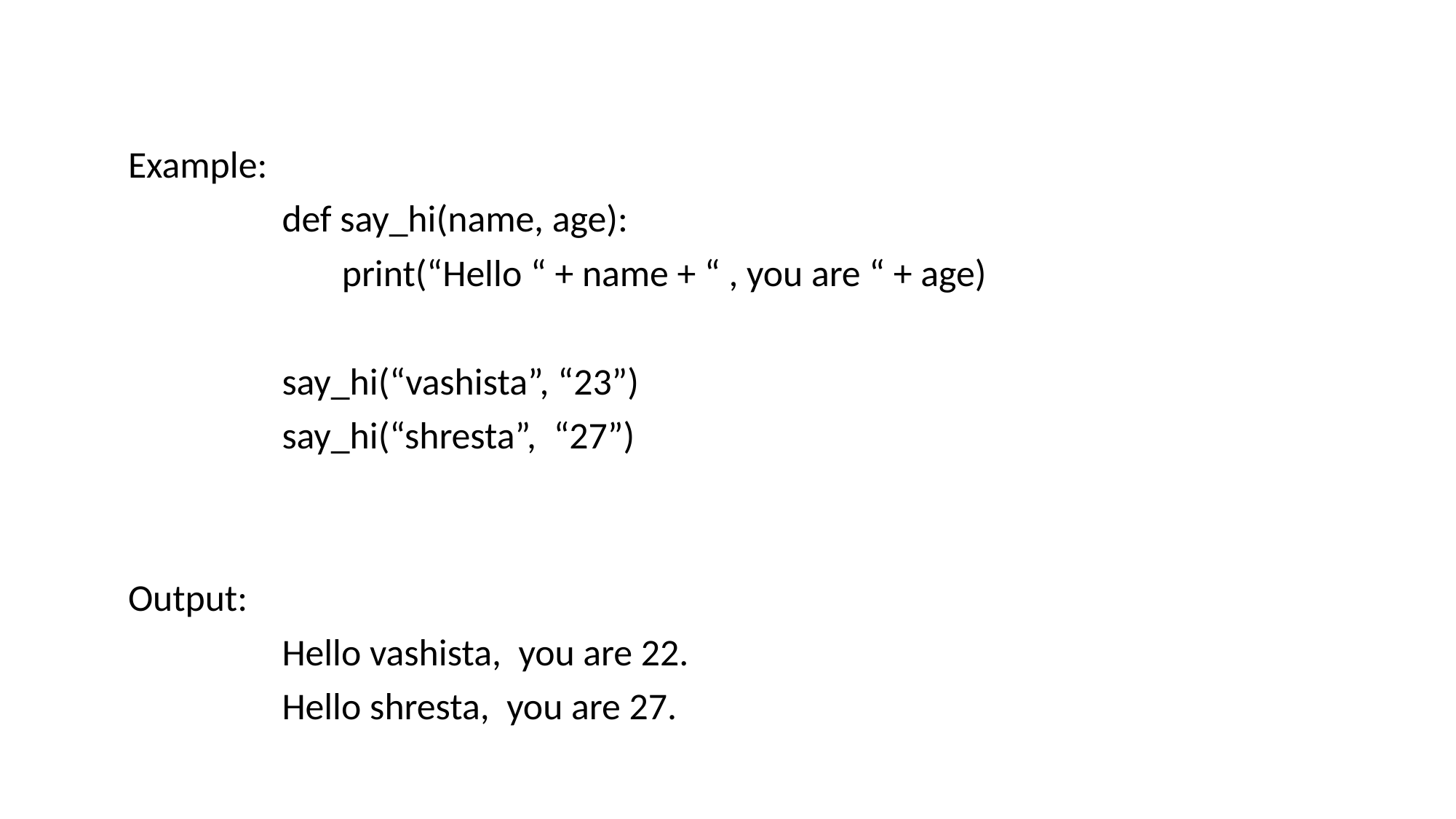

#
  Example:
                    def say_hi(name, age):
                           print(“Hello “ + name + “ , you are “ + age)

                    say_hi(“vashista”, “23”)
                    say_hi(“shresta”,  “27”)

  Output:
                    Hello vashista,  you are 22.
                    Hello shresta,  you are 27.